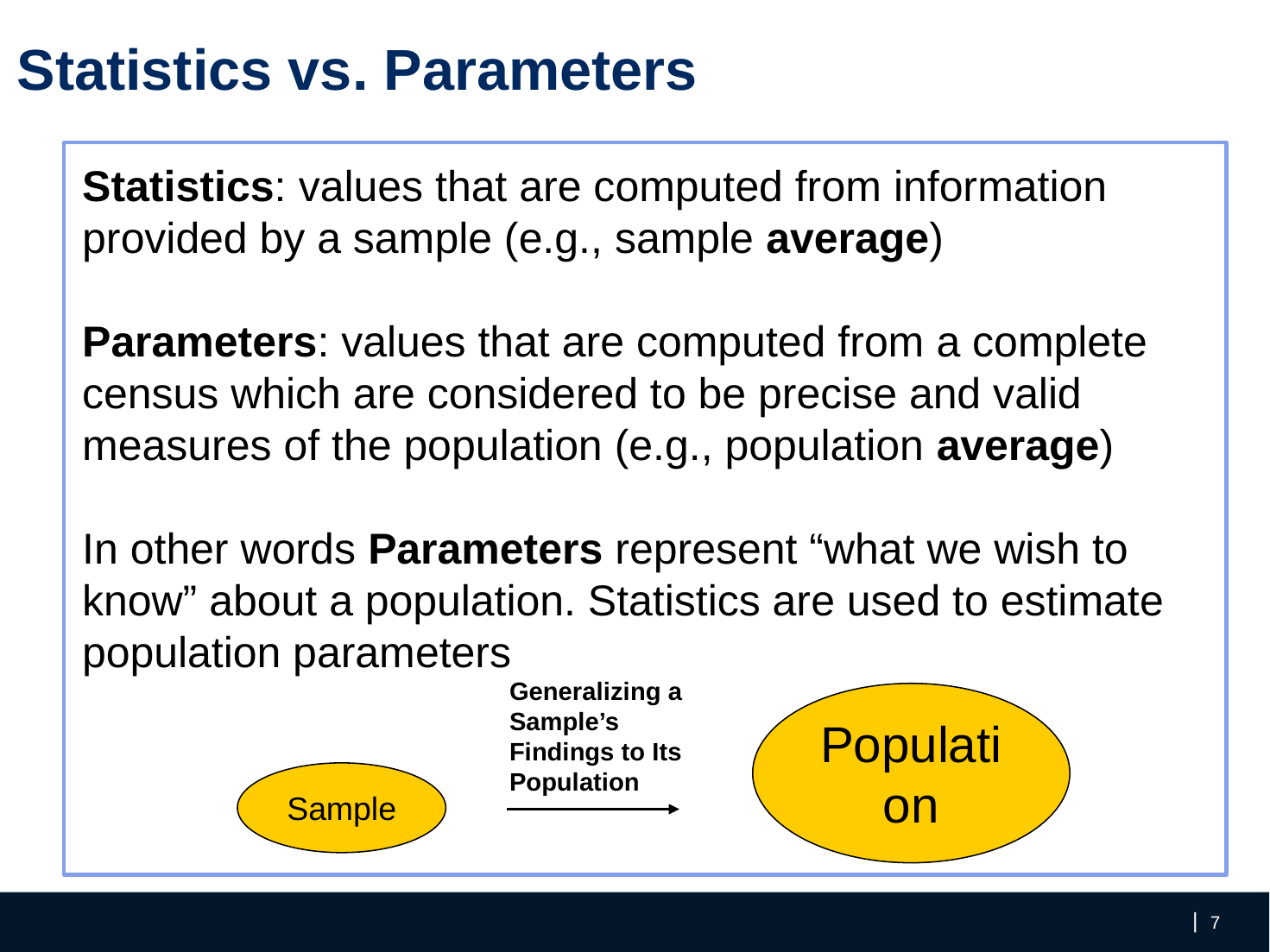

Statistics vs. Parameters

Statistics: values that are computed from information provided by a sample (e.g., sample average)

Parameters: values that are computed from a complete census which are considered to be precise and valid measures of the population (e.g., population average)

In other words Parameters represent “what we wish to know” about a population. Statistics are used to estimate population parameters
Generalizing a Sample’s Findings to Its Population
Population
Sample
7